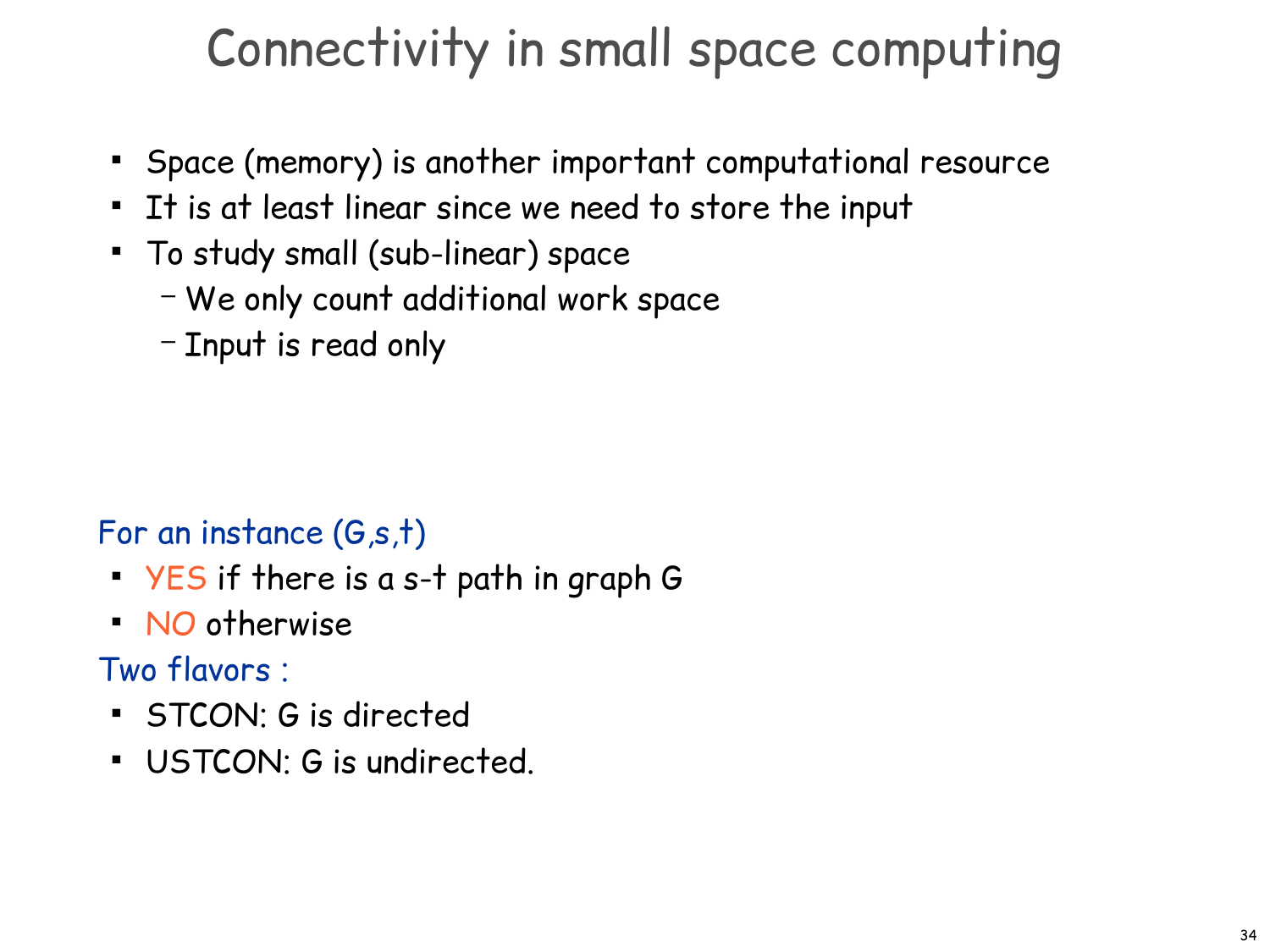

# Connectivity in small space computing
Space (memory) is another important computational resource
It is at least linear since we need to store the input
To study small (sub-linear) space
We only count additional work space
Input is read only

For an instance (G,s,t)
YES if there is a s-t path in graph G
NO otherwise
Two flavors :
STCON: G is directed
USTCON: G is undirected.
34